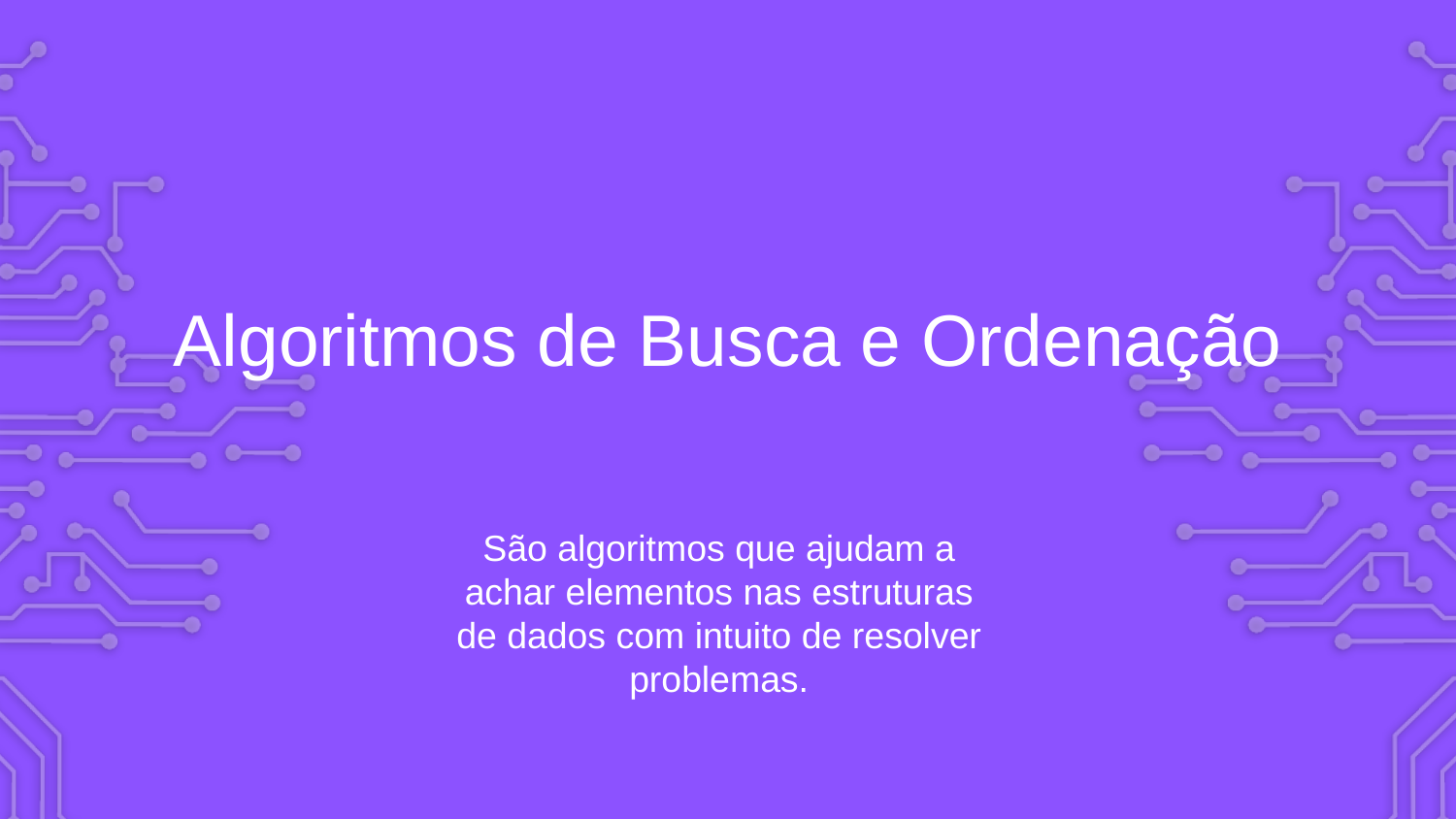

# Algoritmos de Busca e Ordenação
São algoritmos que ajudam a achar elementos nas estruturas de dados com intuito de resolver problemas.